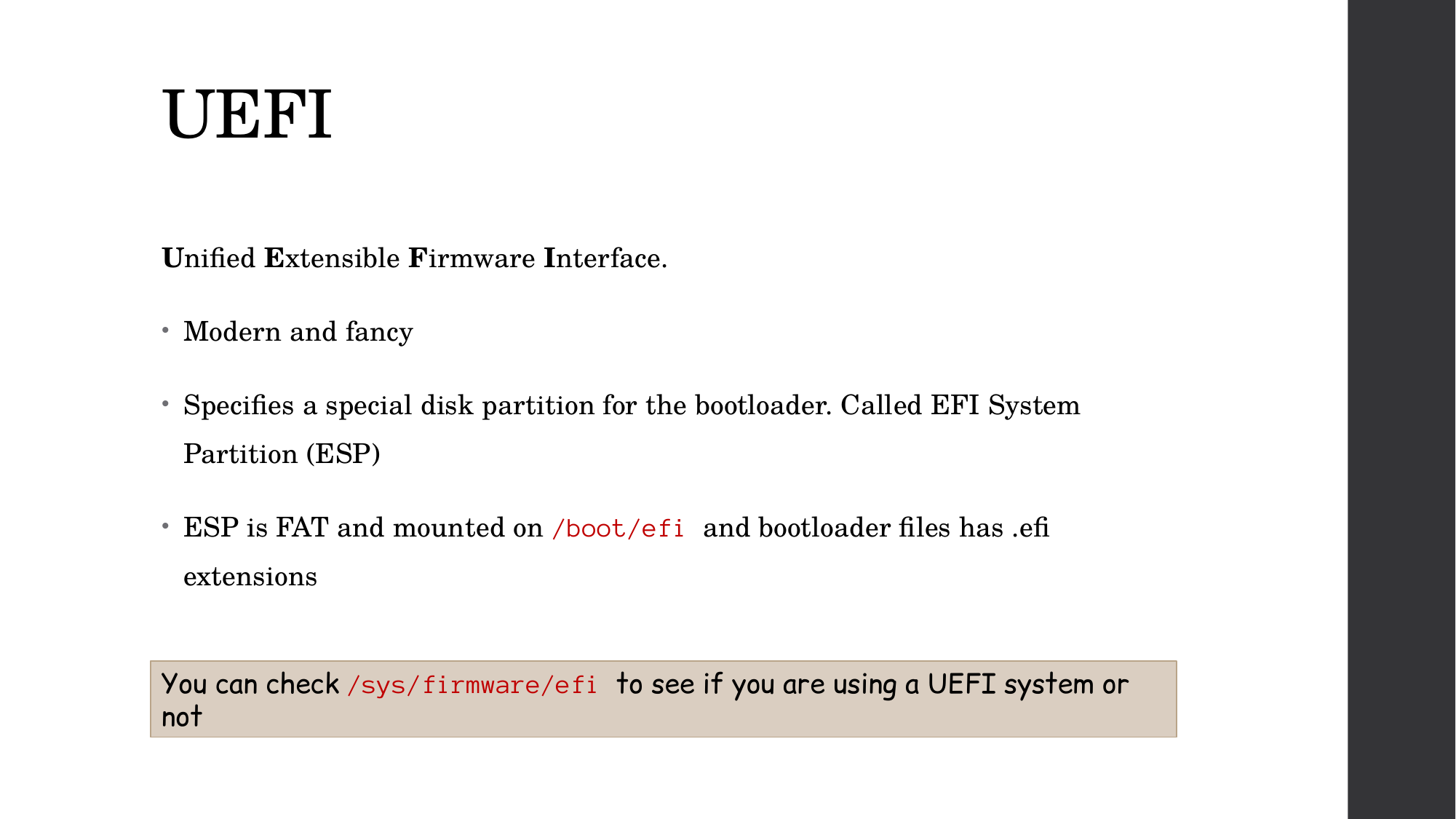

# UEFI
Unified Extensible Firmware Interface.
Modern and fancy
Specifies a special disk partition for the bootloader. Called EFI System Partition (ESP)
ESP is FAT and mounted on /boot/efi and bootloader files has .efi extensions
You can check /sys/firmware/efi to see if you are using a UEFI system or not